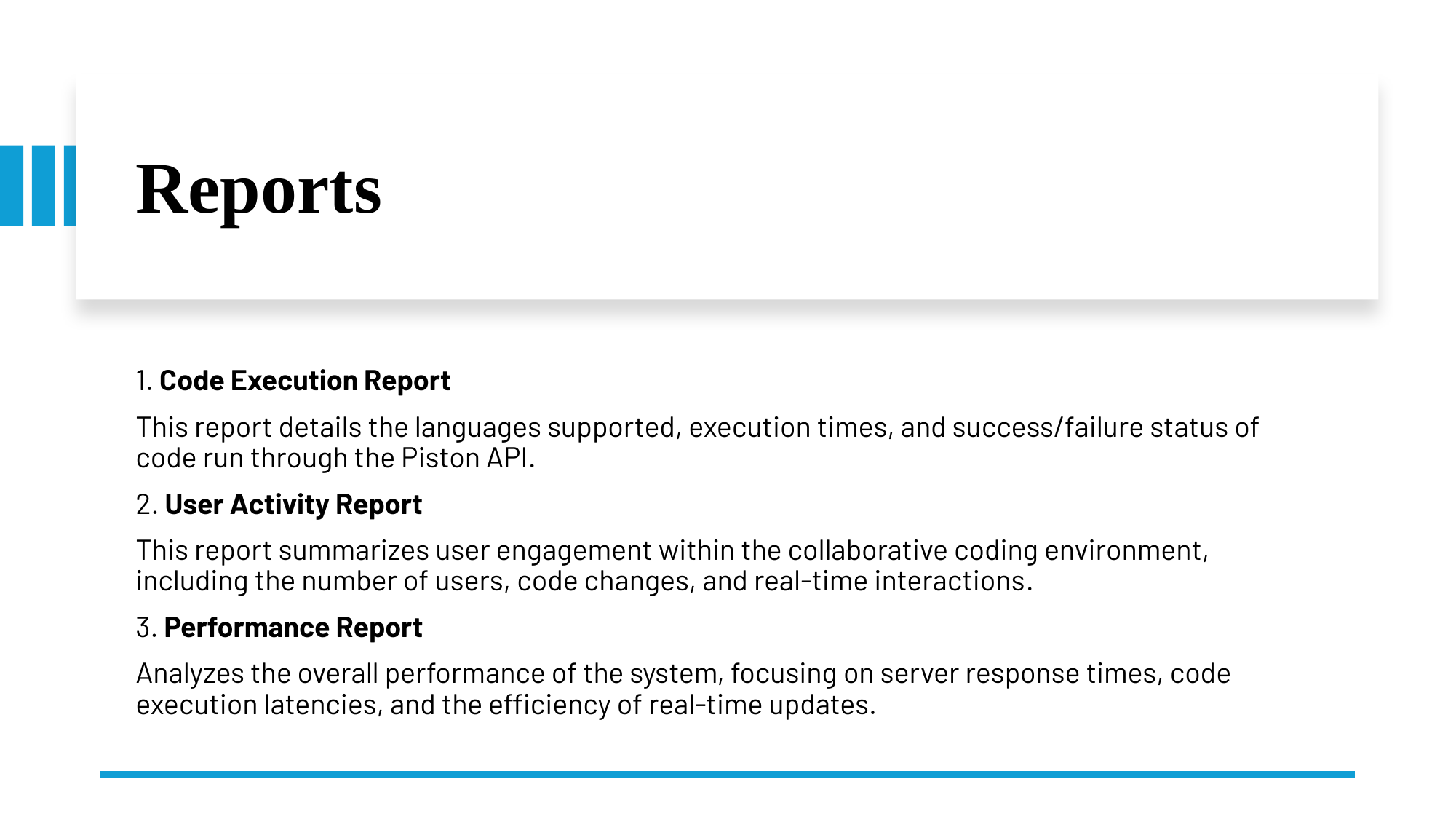

# Reports

1. Code Execution Report
This report details the languages supported, execution times, and success/failure status of code run through the Piston API.
2. User Activity Report
This report summarizes user engagement within the collaborative coding environment, including the number of users, code changes, and real-time interactions.
3. Performance Report
Analyzes the overall performance of the system, focusing on server response times, code execution latencies, and the efficiency of real-time updates.